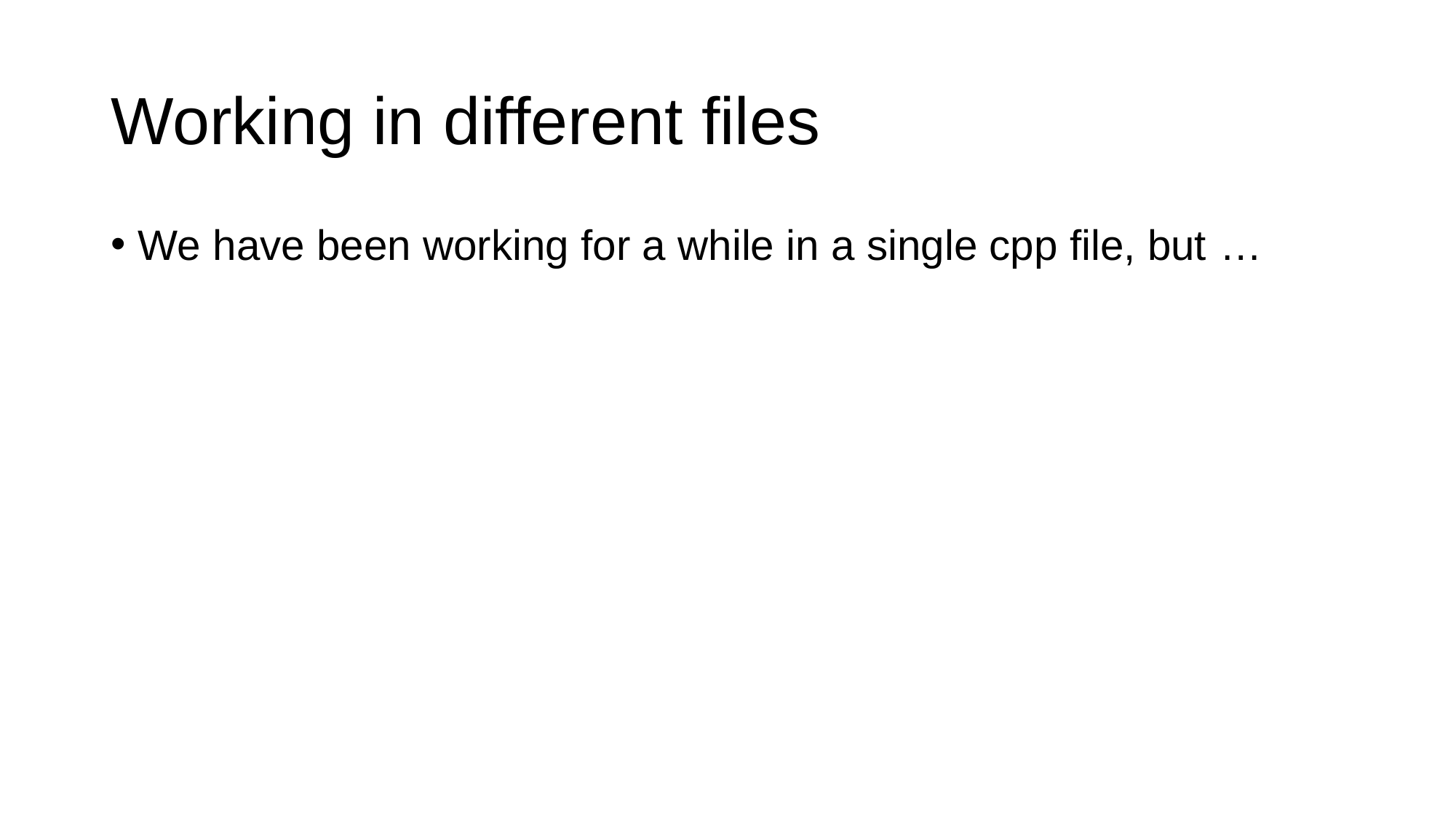

# Working in different files
We have been working for a while in a single cpp file, but …